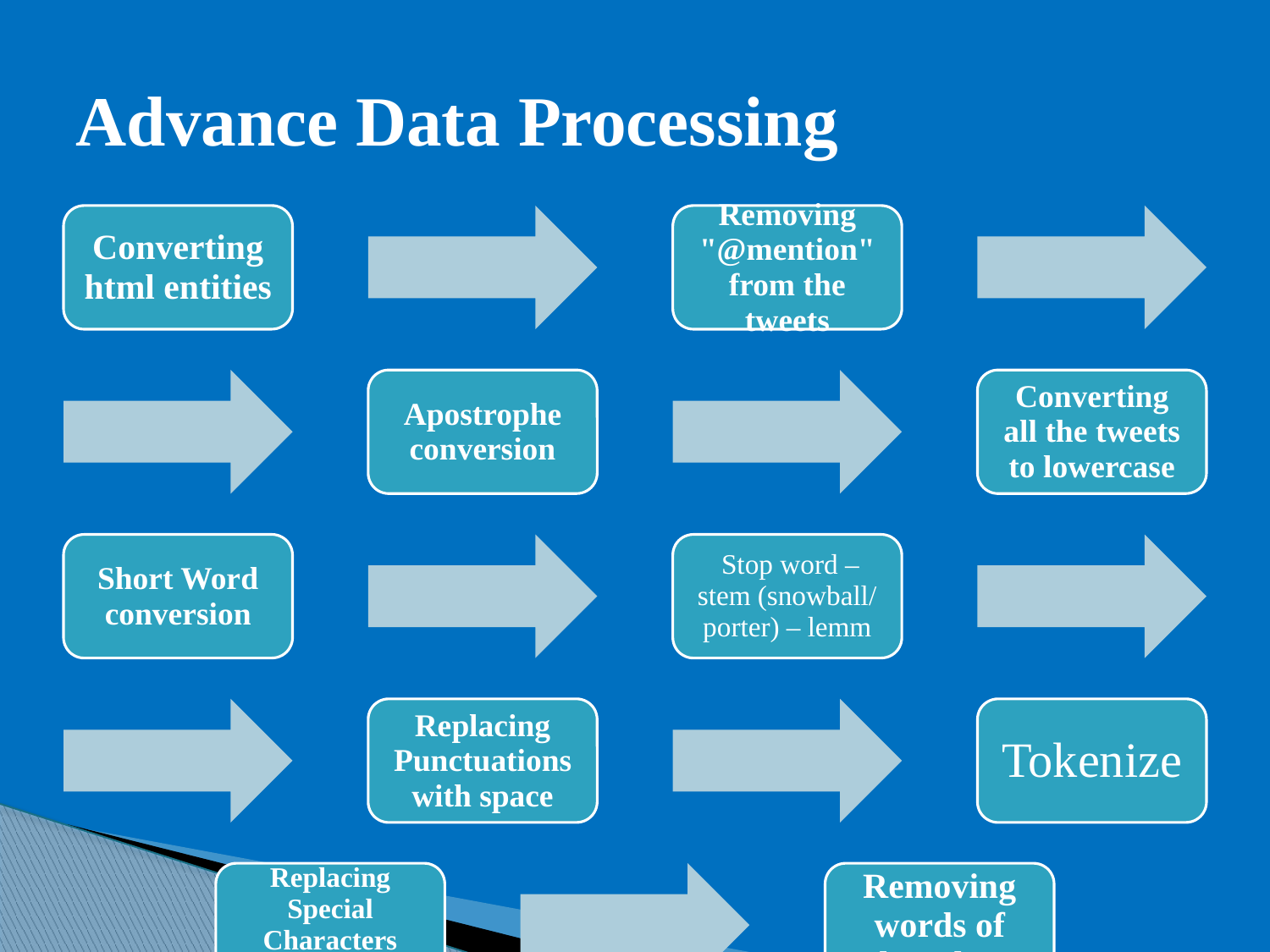

# Advance Data Processing
Converting html entities
Removing "@mention" from the tweets
Converting all the tweets to lowercase
Apostrophe conversion
Short Word conversion
Replacing Punctuations with space
Tokenize
 Stop word – stem (snowball/ porter) – lemm